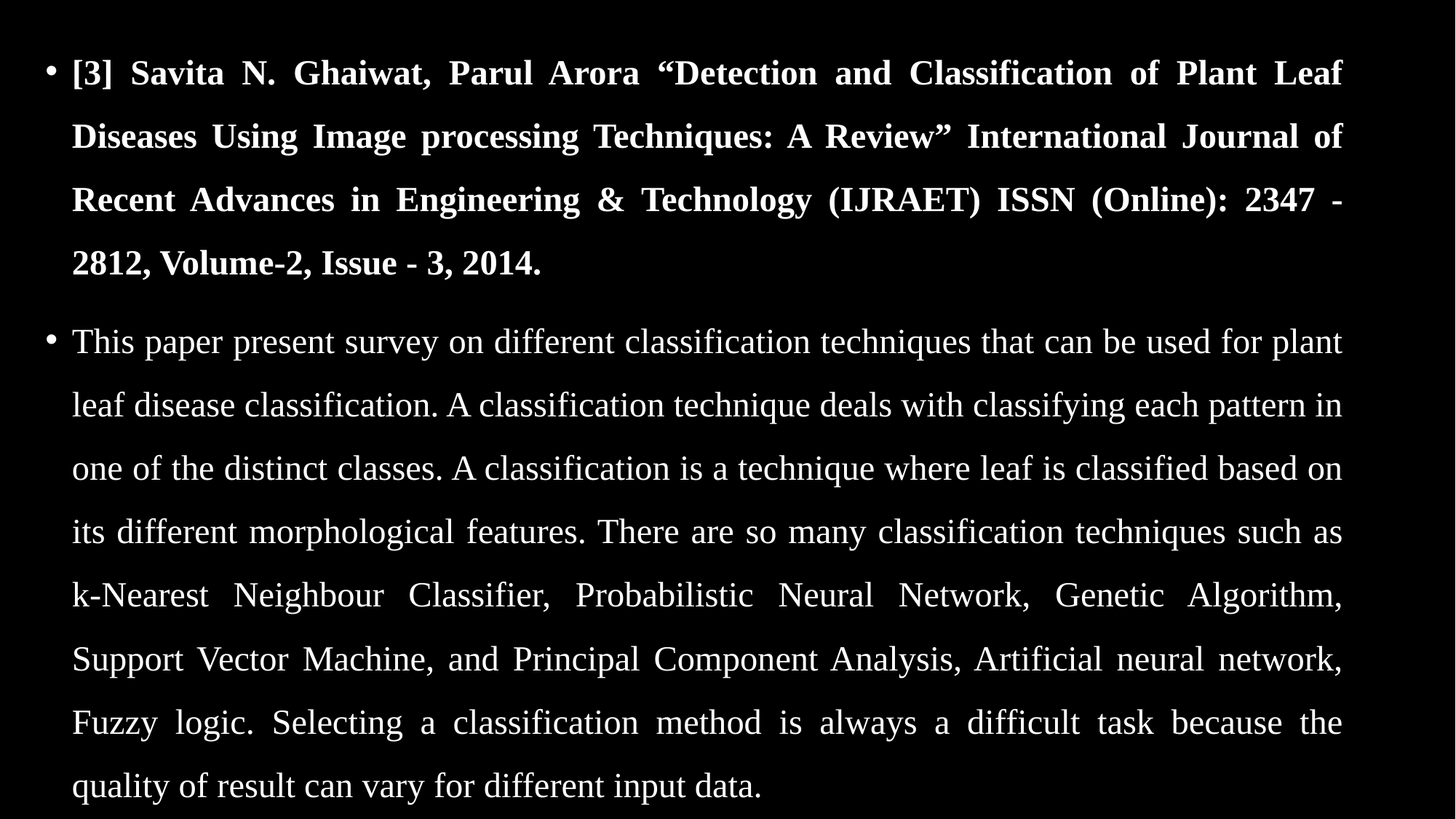

[3] Savita N. Ghaiwat, Parul Arora “Detection and Classification of Plant Leaf Diseases Using Image processing Techniques: A Review” International Journal of Recent Advances in Engineering & Technology (IJRAET) ISSN (Online): 2347 - 2812, Volume-2, Issue - 3, 2014.
This paper present survey on different classification techniques that can be used for plant leaf disease classification. A classification technique deals with classifying each pattern in one of the distinct classes. A classification is a technique where leaf is classified based on its different morphological features. There are so many classification techniques such as k-Nearest Neighbour Classifier, Probabilistic Neural Network, Genetic Algorithm, Support Vector Machine, and Principal Component Analysis, Artificial neural network, Fuzzy logic. Selecting a classification method is always a difficult task because the quality of result can vary for different input data.